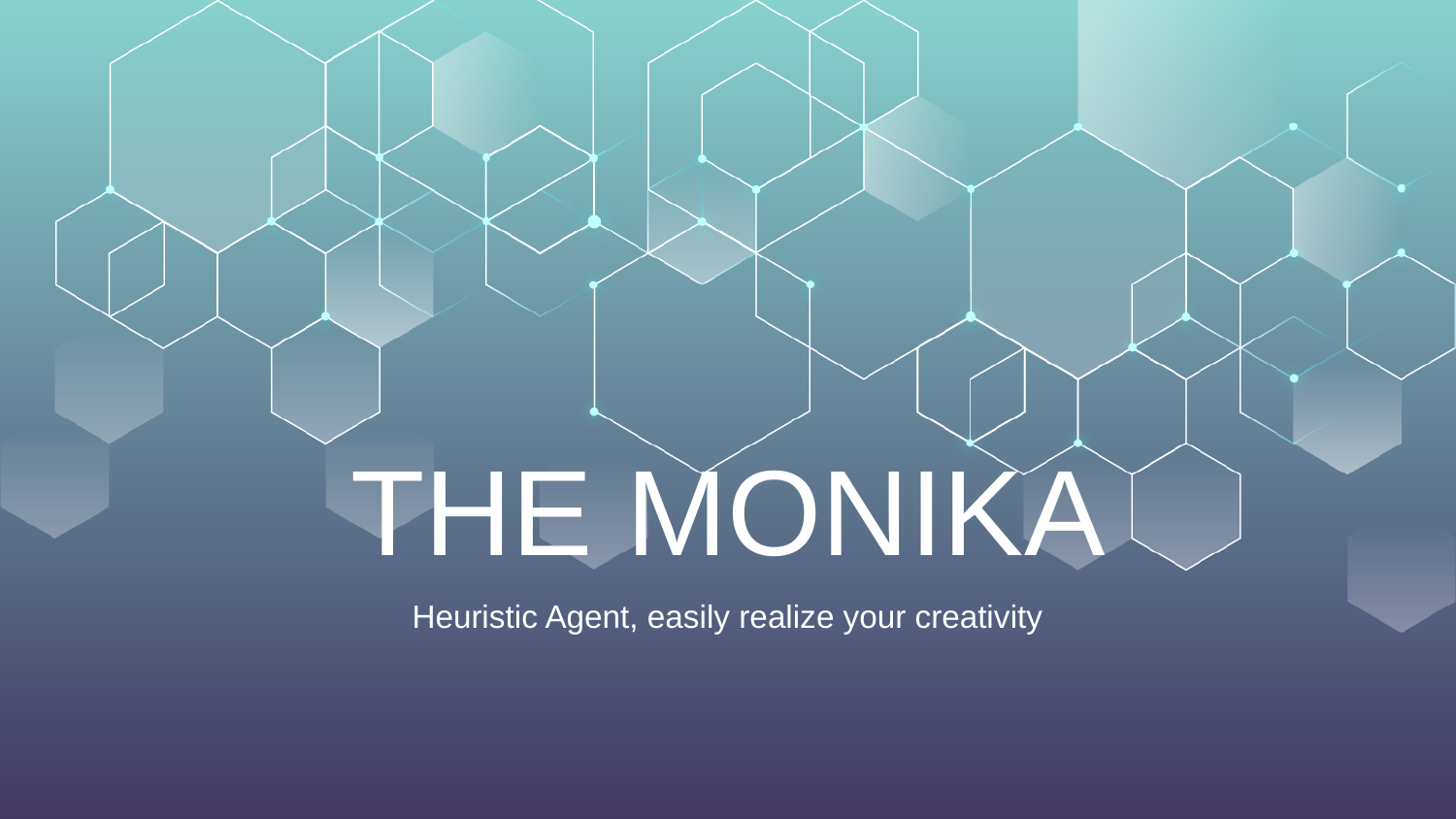

# THE MONIKA
Heuristic Agent, easily realize your creativity